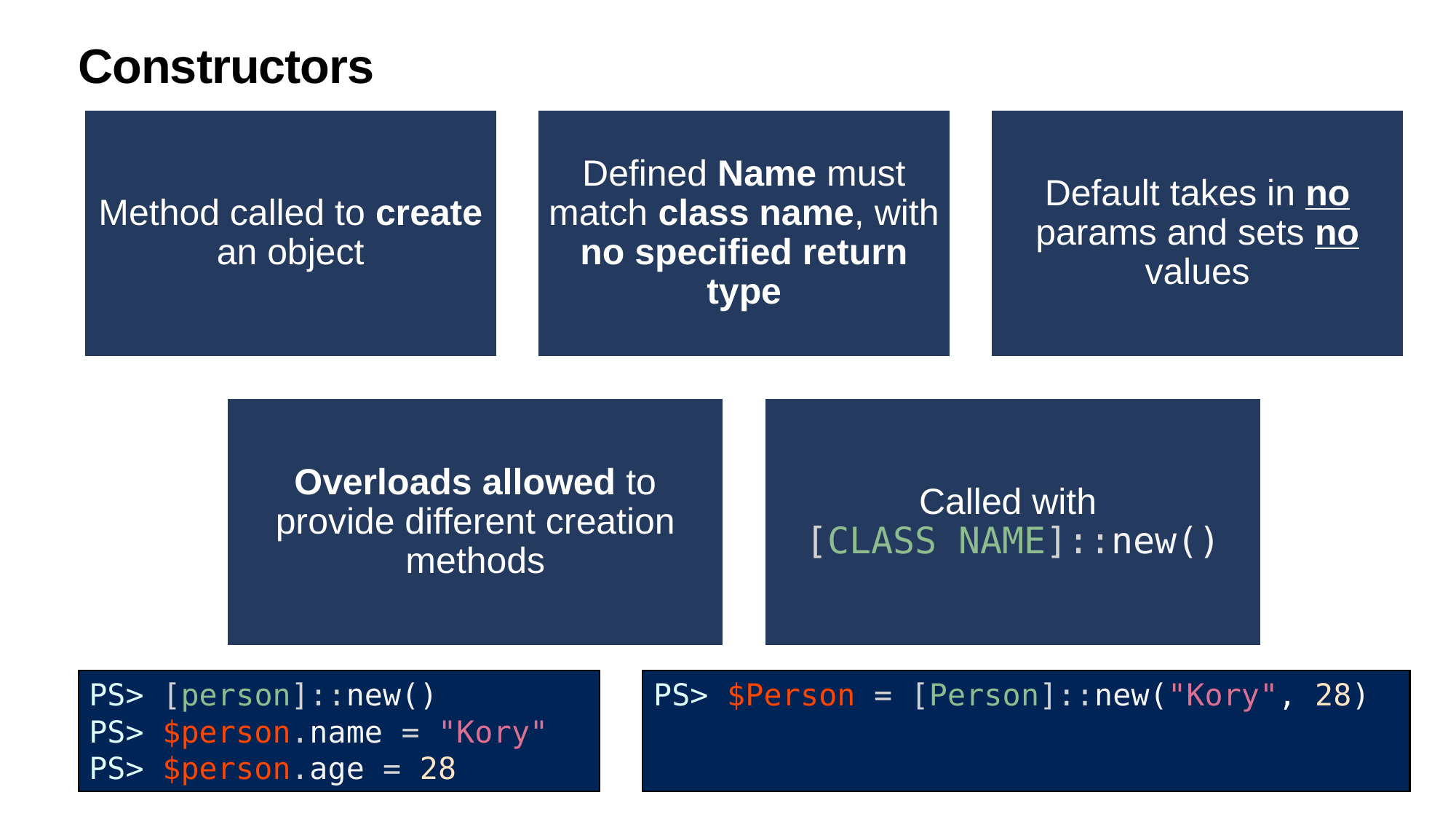

# Constructors
Method called to create an object
Defined Name must match class name, with no specified return type
Default takes in no params and sets no values
Overloads allowed to provide different creation methods
Called with
[CLASS NAME]::new()
PS> $Person = [Person]::new("Kory", 28)
PS> [person]::new()
PS> $person.name = "Kory"
PS> $person.age = 28